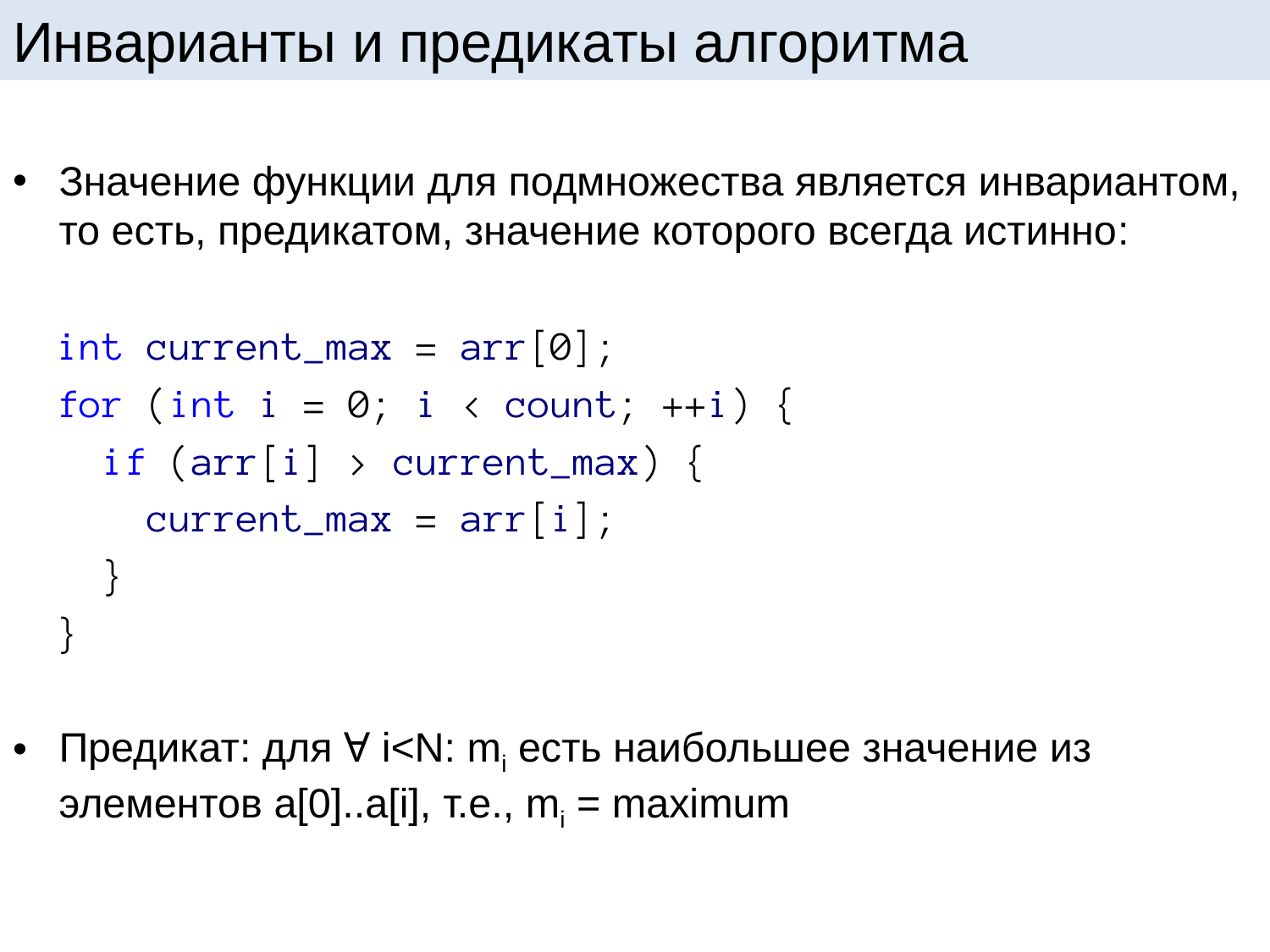

# Инварианты и предикаты алгоритма
Значение функции для подмножества является инвариантом, то есть, предикатом, значение которого всегда истинно:

  int current_max = arr[0];
  for (int i = 0; i < count; ++i) {
    if (arr[i] > current_max) {
      current_max = arr[i];
    }
  }

Предикат: для Ɐ i<N: mi есть наибольшее значение из элементов a[0]..a[i], т.е., mi = maximum